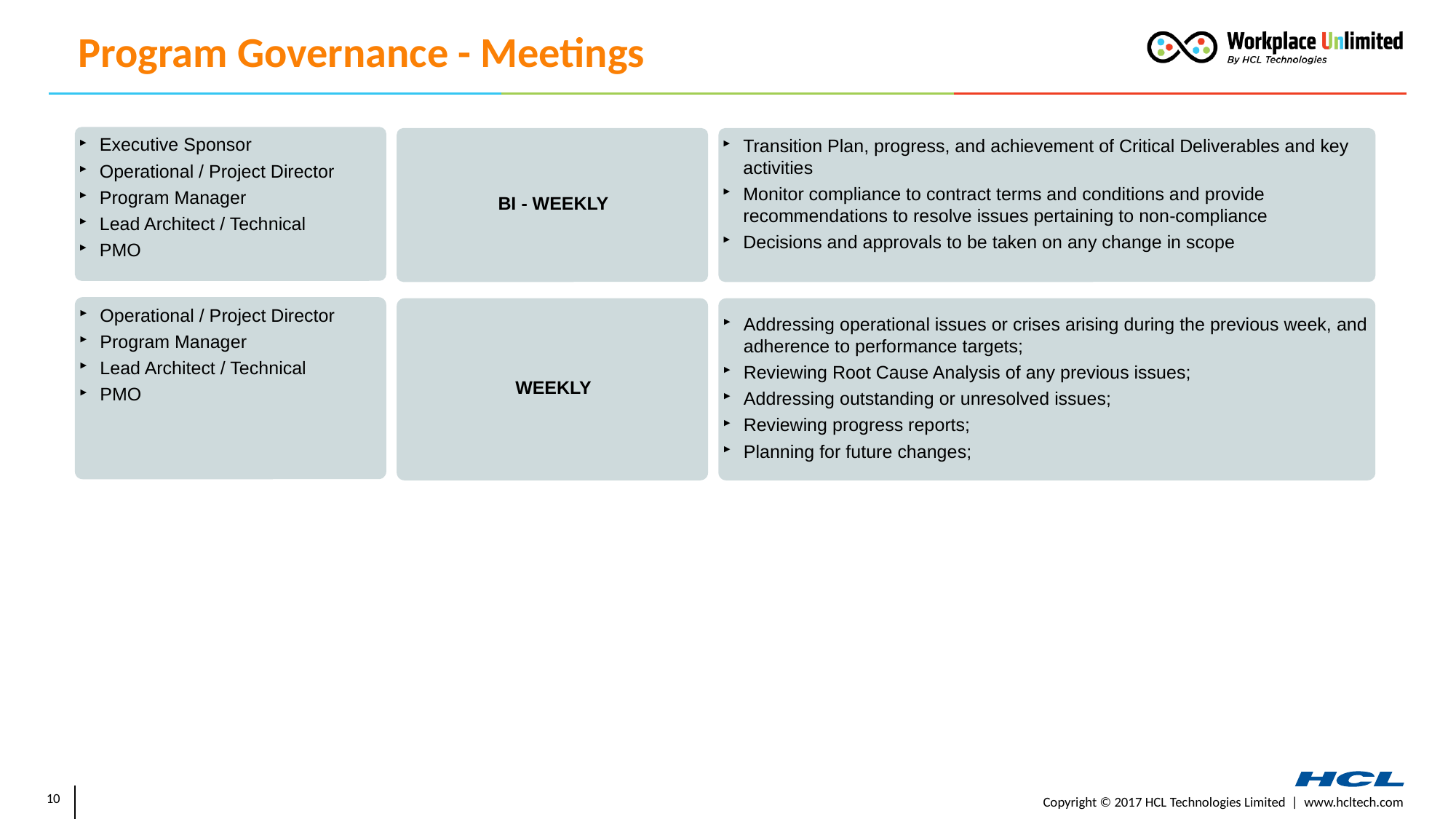

# Program Governance - Meetings
Executive Sponsor
Operational / Project Director
Program Manager
Lead Architect / Technical
PMO

BI - WEEKLY
Transition Plan, progress, and achievement of Critical Deliverables and key activities
Monitor compliance to contract terms and conditions and provide recommendations to resolve issues pertaining to non-compliance
Decisions and approvals to be taken on any change in scope
Operational / Project Director
Program Manager
Lead Architect / Technical
PMO
WEEKLY
Addressing operational issues or crises arising during the previous week, and adherence to performance targets;
Reviewing Root Cause Analysis of any previous issues;
Addressing outstanding or unresolved issues;
Reviewing progress reports;
Planning for future changes;